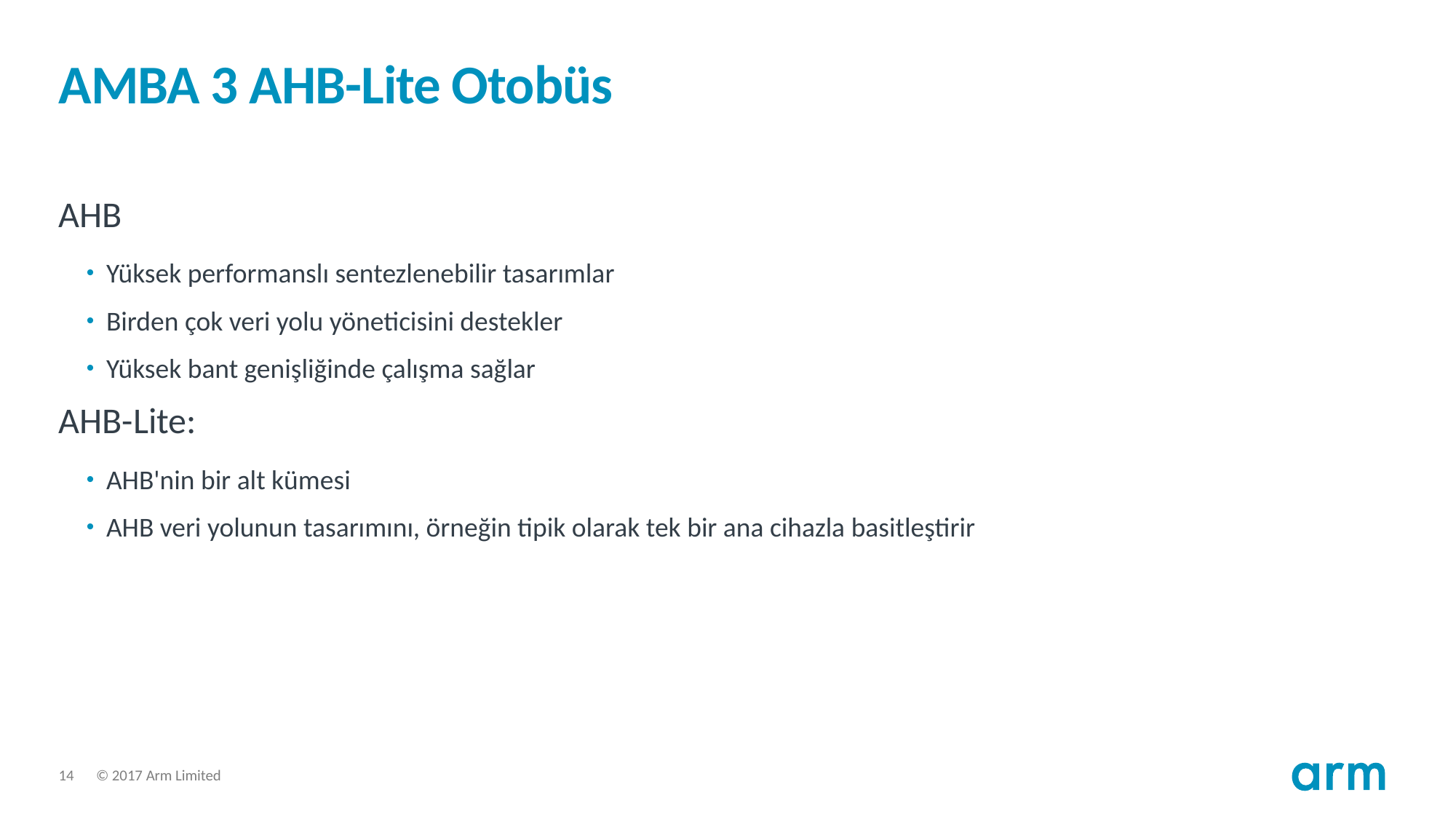

# AMBA 3 AHB-Lite Otobüs
AHB
Yüksek performanslı sentezlenebilir tasarımlar
Birden çok veri yolu yöneticisini destekler
Yüksek bant genişliğinde çalışma sağlar
AHB-Lite:
AHB'nin bir alt kümesi
AHB veri yolunun tasarımını, örneğin tipik olarak tek bir ana cihazla basitleştirir